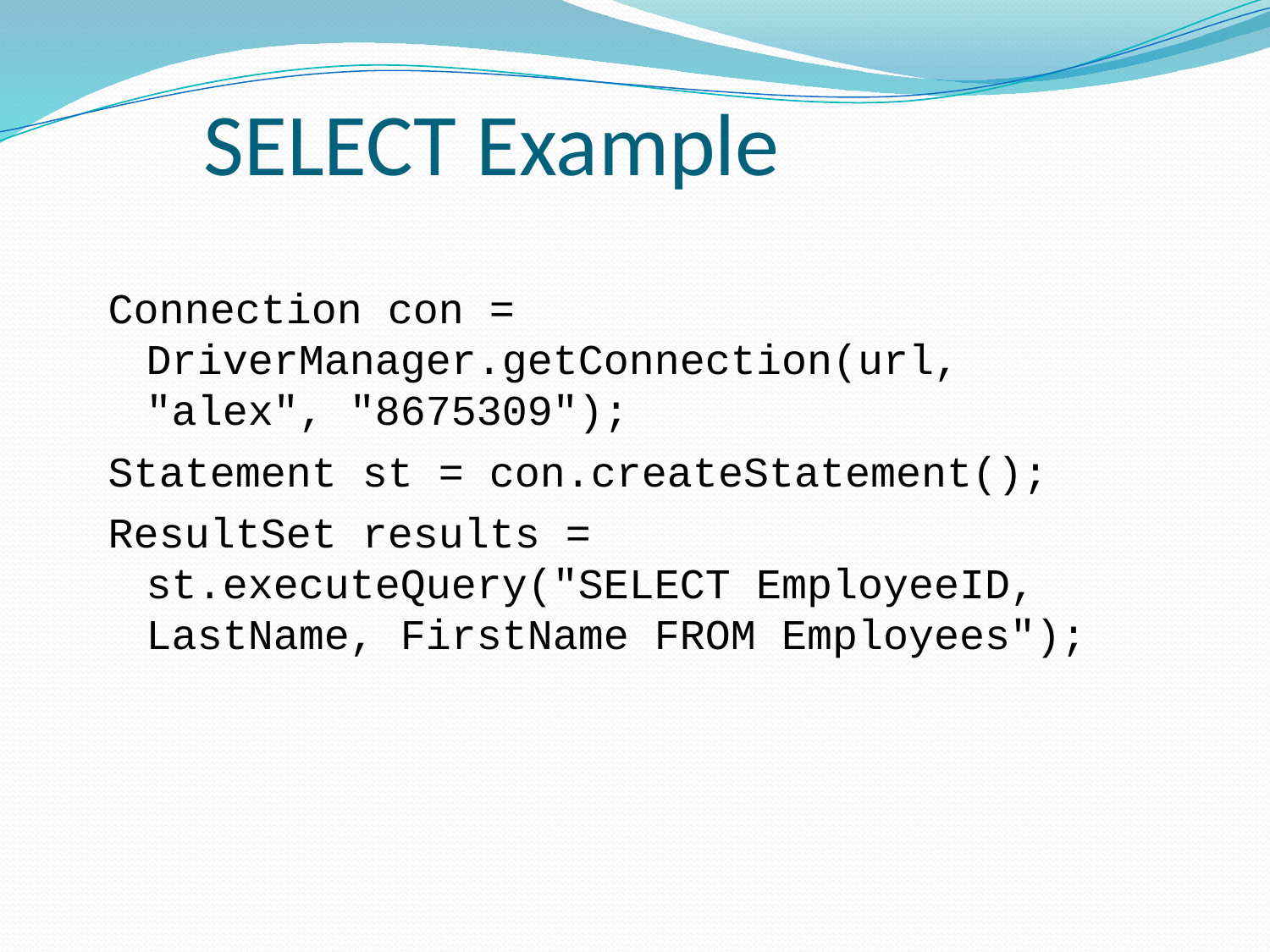

# SELECT Example
Connection con = DriverManager.getConnection(url, "alex", "8675309");
Statement st = con.createStatement();
ResultSet results = st.executeQuery("SELECT EmployeeID, LastName, FirstName FROM Employees");